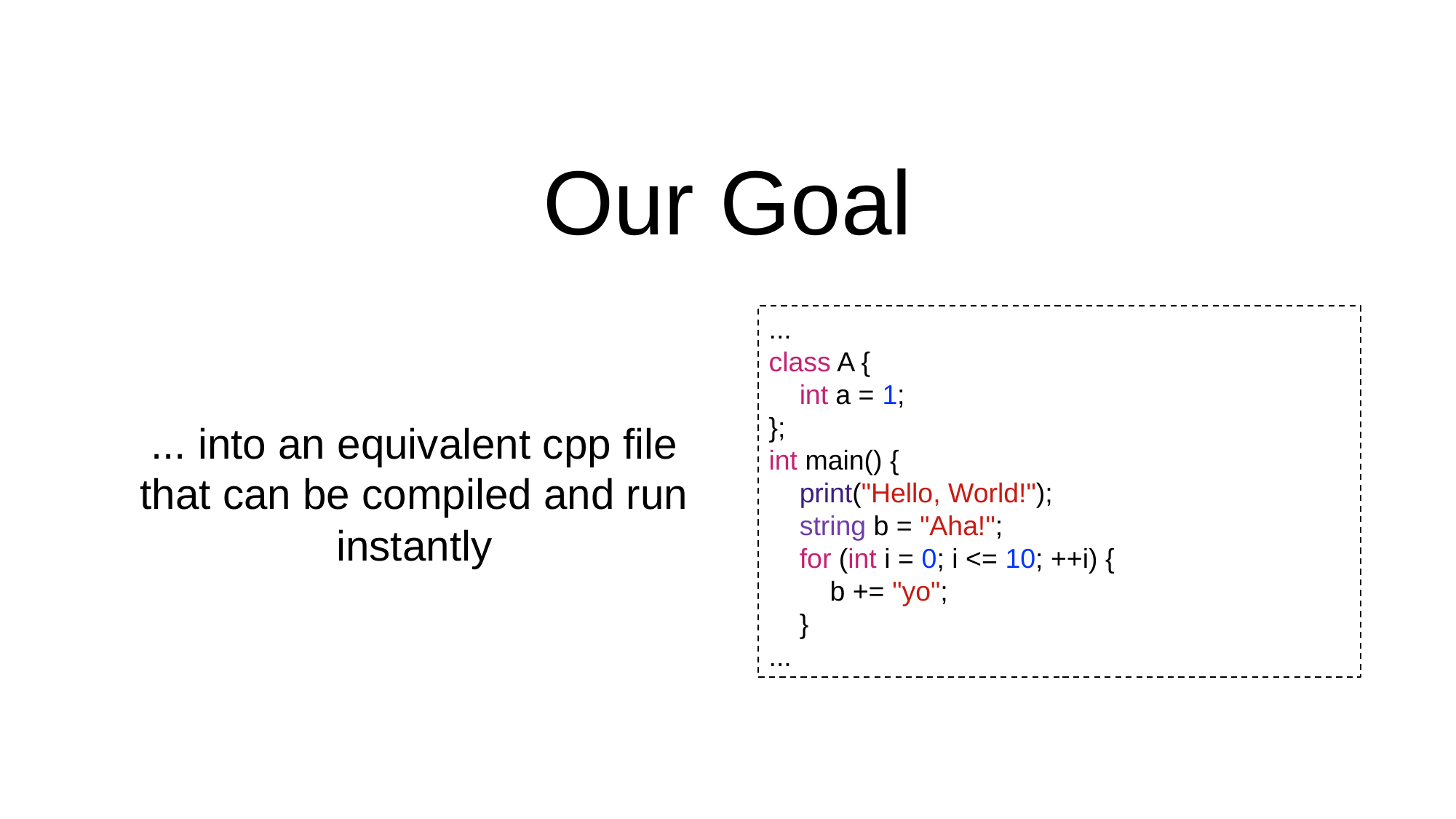

Our Goal
...
class A {
    int a = 1;
};
int main() {
    print("Hello, World!");
    string b = "Aha!";
    for (int i = 0; i <= 10; ++i) {
        b += "yo";
    }
...
... into an equivalent cpp file that can be compiled and run
instantly